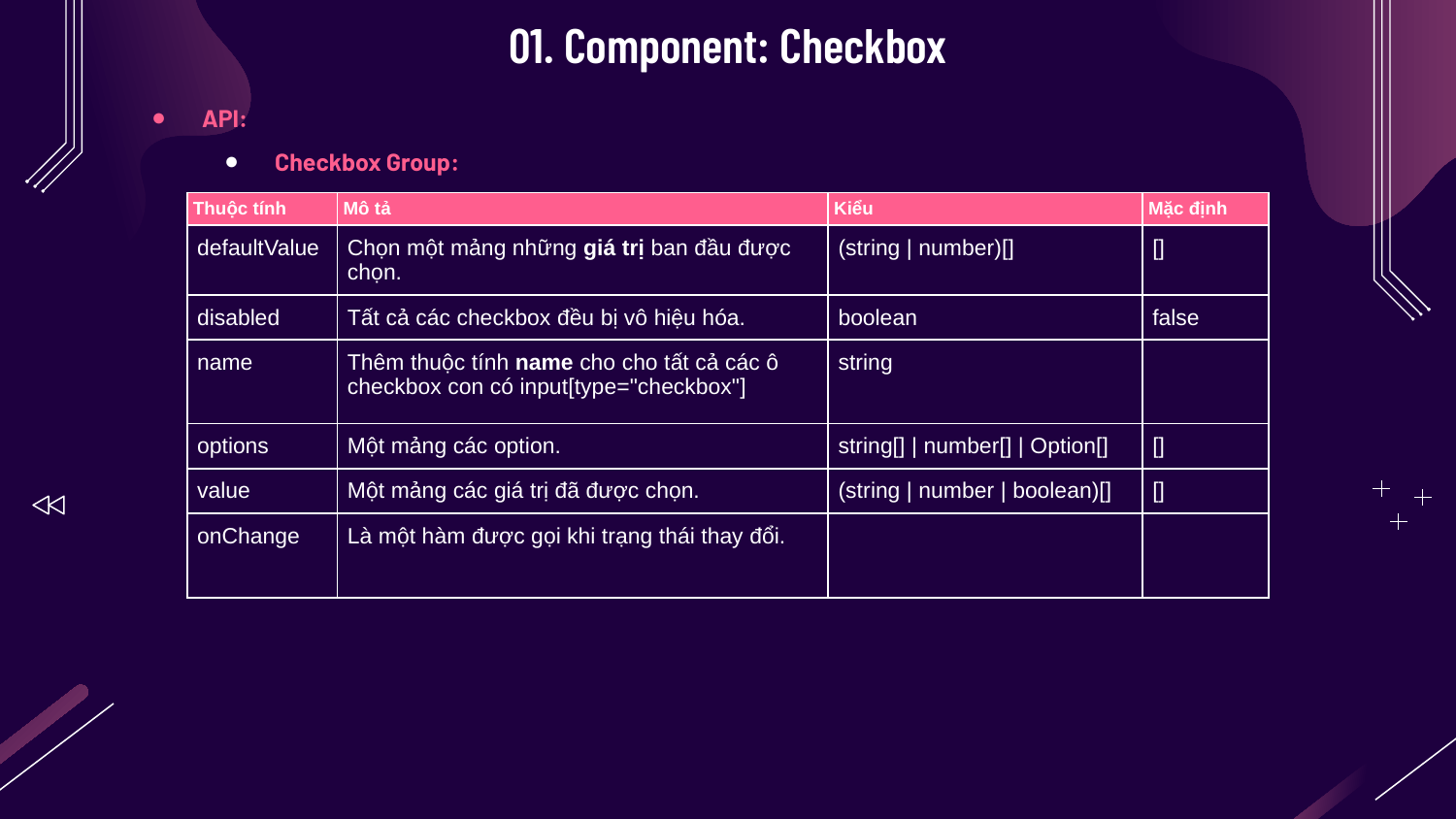

# 01. Component: Checkbox
API:
Checkbox Group:
| Thuộc tính | Mô tả | Kiểu | Mặc định |
| --- | --- | --- | --- |
| defaultValue | Chọn một mảng những giá trị ban đầu được chọn. | (string | number)[] | [] |
| disabled | Tất cả các checkbox đều bị vô hiệu hóa. | boolean | false |
| name | Thêm thuộc tính name cho cho tất cả các ô checkbox con có input[type="checkbox"] | string |  |
| options | Một mảng các option. | string[] | number[] | Option[] | [] |
| value | Một mảng các giá trị đã được chọn. | (string | number | boolean)[] | [] |
| onChange | Là một hàm được gọi khi trạng thái thay đổi. |  |  |